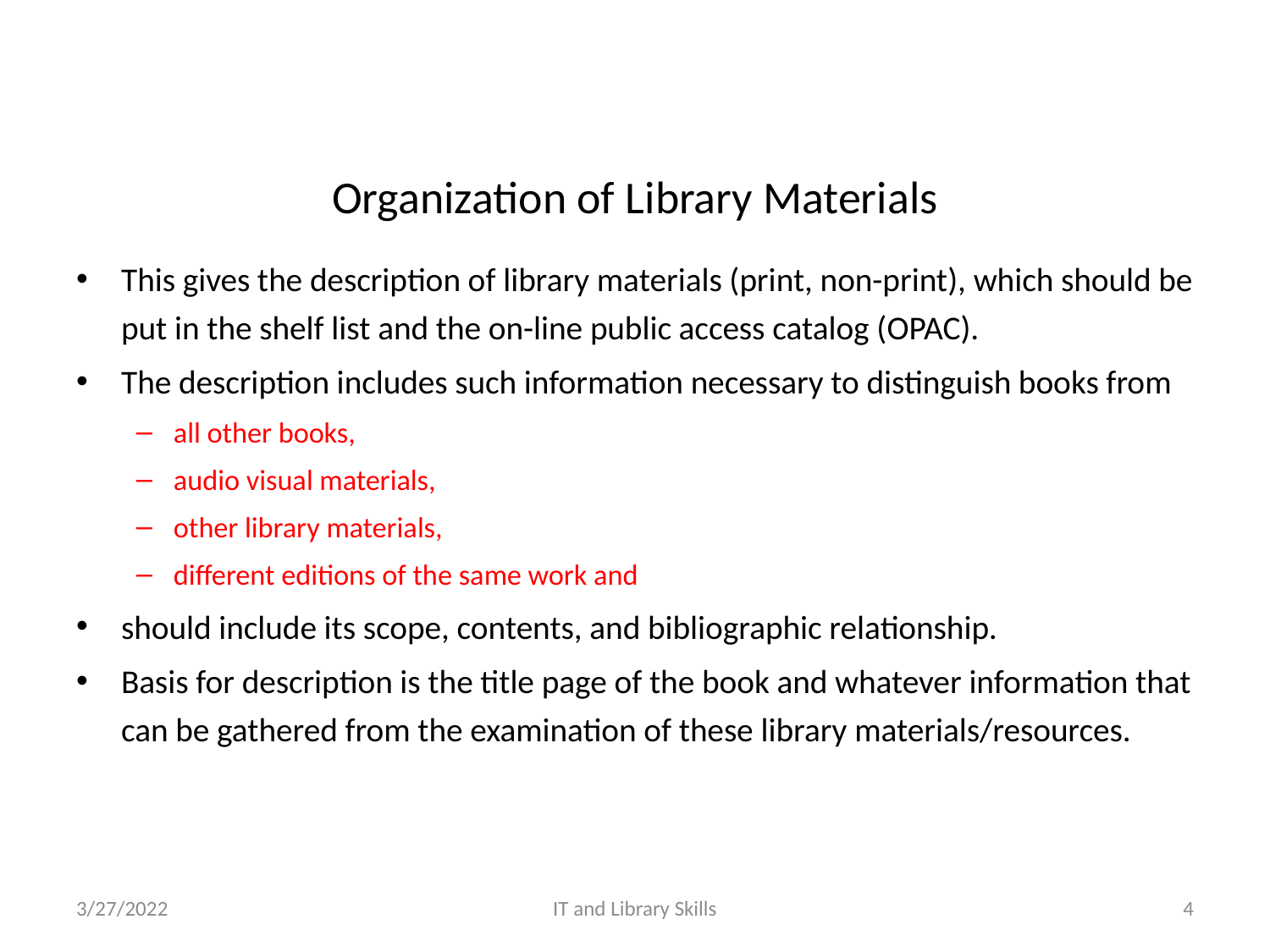

# Organization of Library Materials
This gives the description of library materials (print, non-print), which should be put in the shelf list and the on-line public access catalog (OPAC).
The description includes such information necessary to distinguish books from
all other books,
audio visual materials,
other library materials,
different editions of the same work and
should include its scope, contents, and bibliographic relationship.
Basis for description is the title page of the book and whatever information that can be gathered from the examination of these library materials/resources.
3/27/2022
IT and Library Skills
4